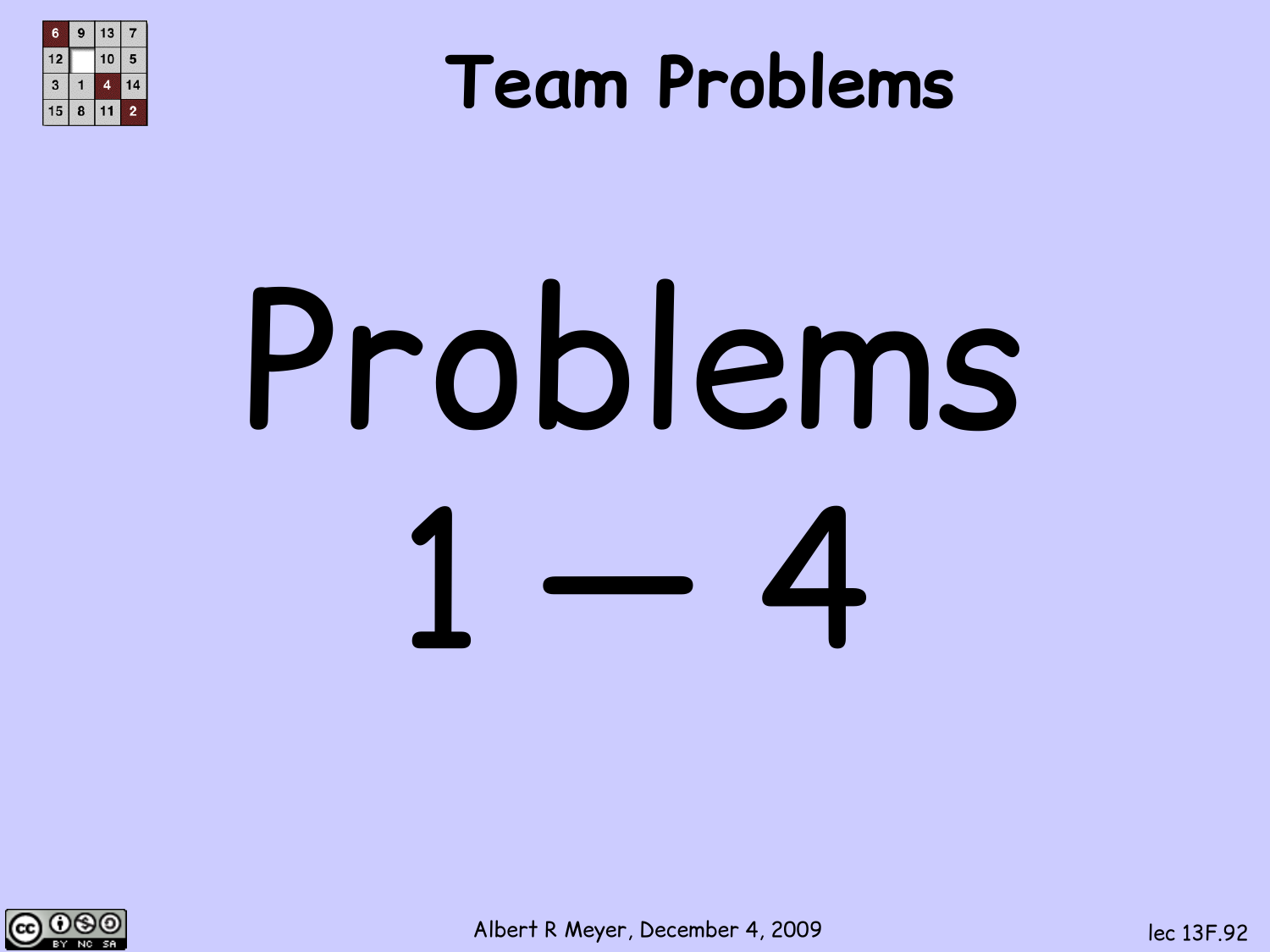

Team Problems
Problems
1 ― 4
lec 13F.92